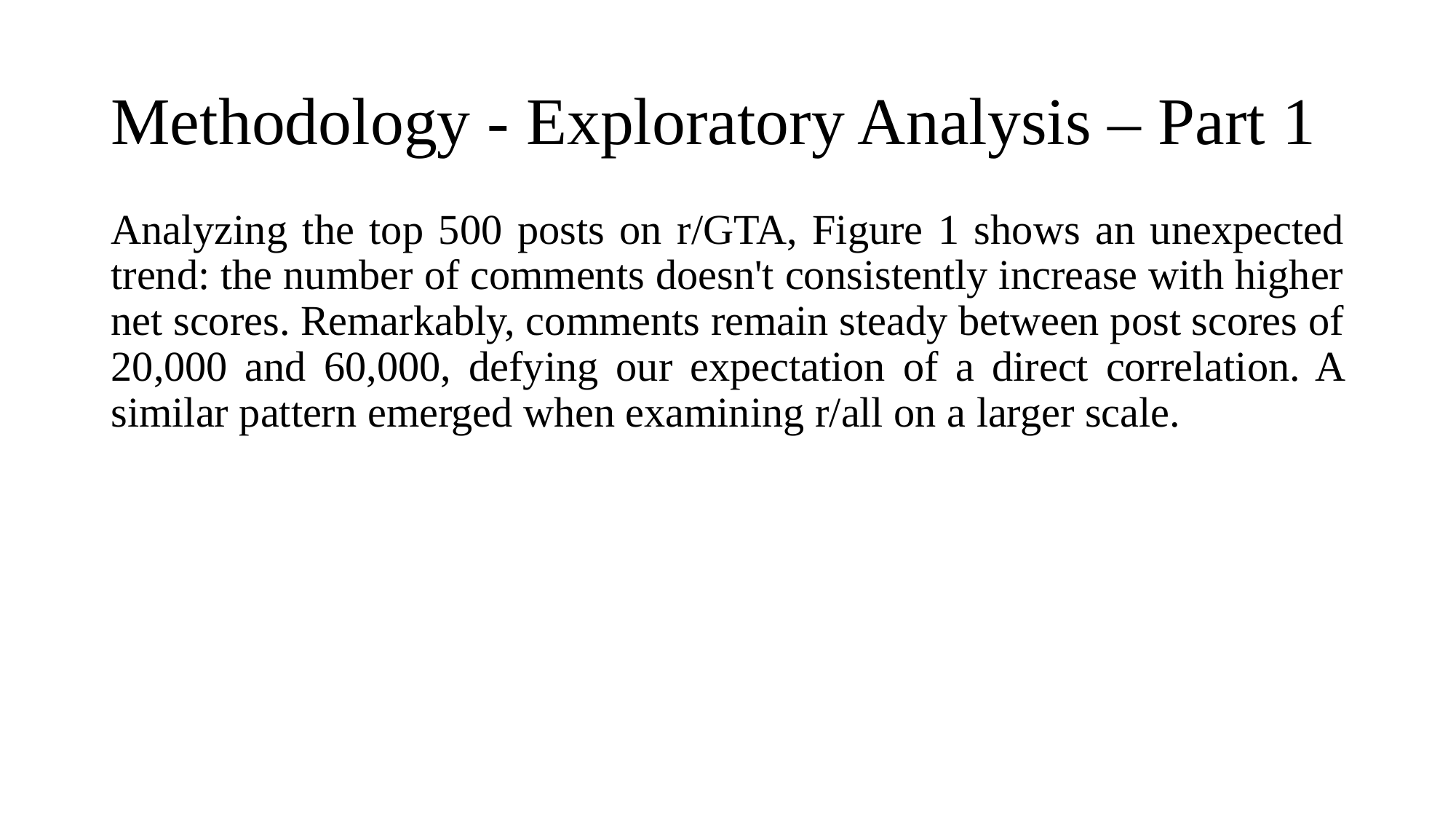

# Methodology - Exploratory Analysis – Part 1
Analyzing the top 500 posts on r/GTA, Figure 1 shows an unexpected trend: the number of comments doesn't consistently increase with higher net scores. Remarkably, comments remain steady between post scores of 20,000 and 60,000, defying our expectation of a direct correlation. A similar pattern emerged when examining r/all on a larger scale.